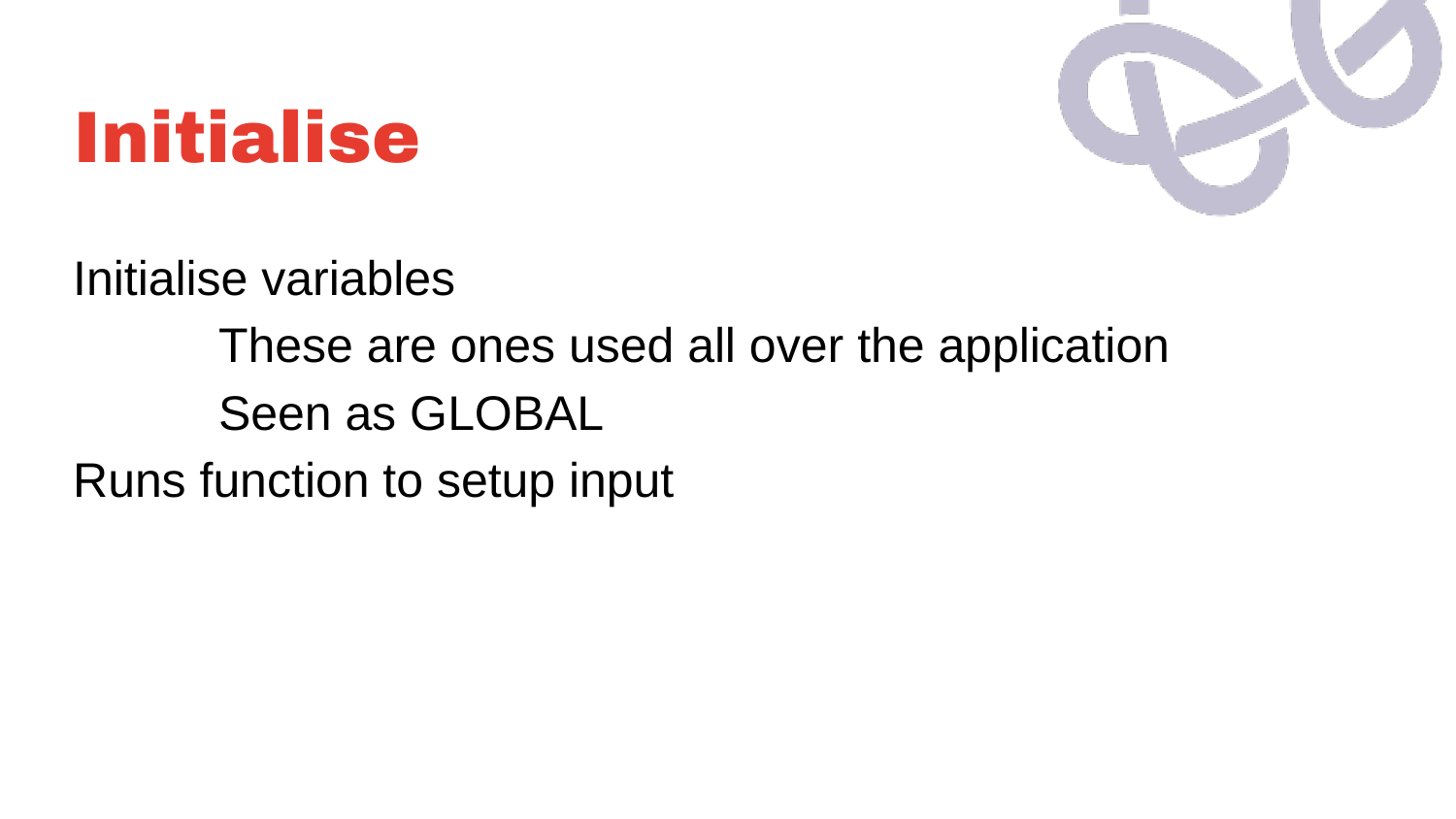

# Initialise
Initialise variables
	These are ones used all over the application
	Seen as GLOBAL
Runs function to setup input